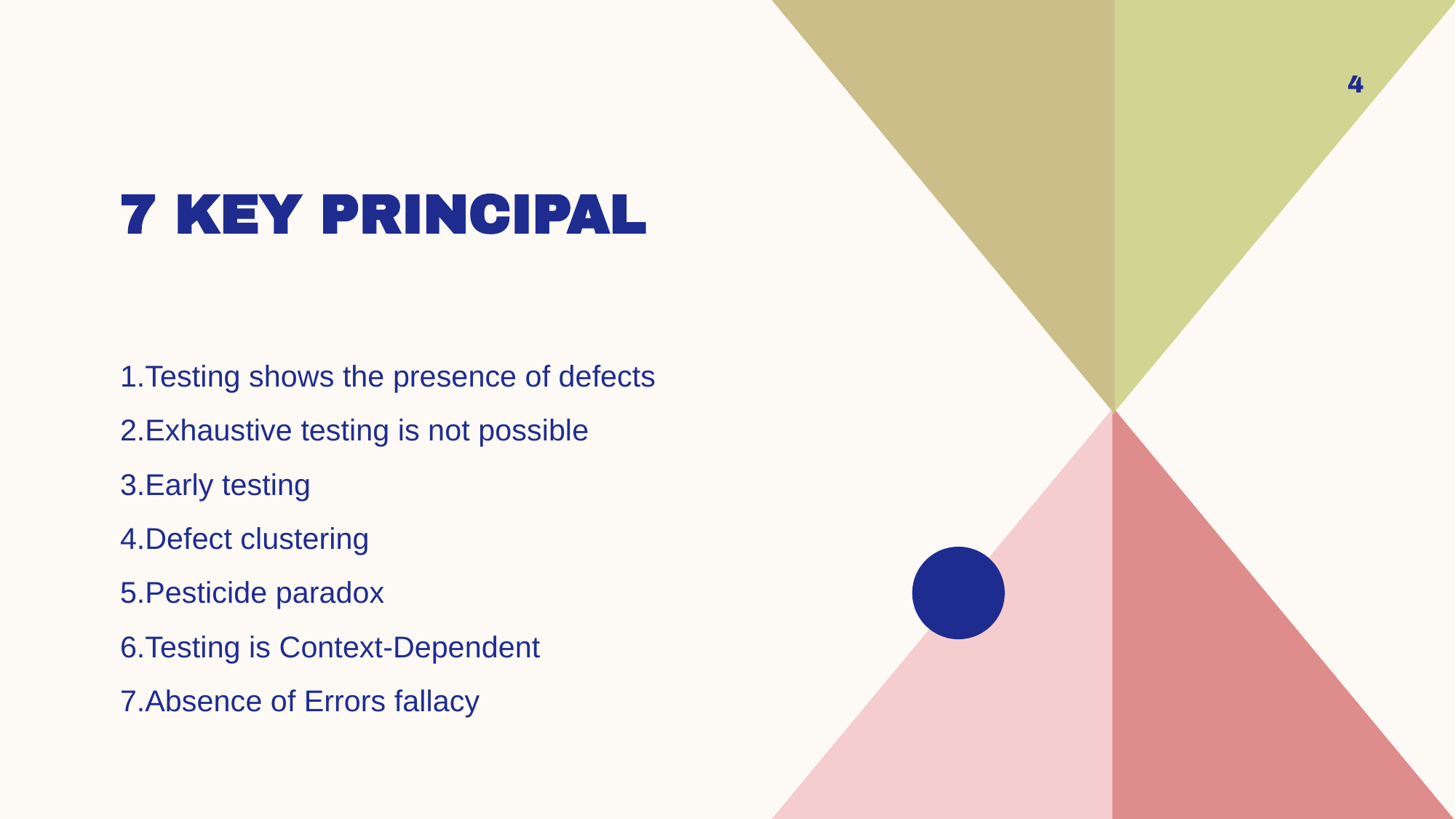

4
# 7 key principal
1.Testing shows the presence of defects
2.Exhaustive testing is not possible
3.Early testing
4.Defect clustering
5.Pesticide paradox
6.Testing is Context-Dependent
7.Absence of Errors fallacy